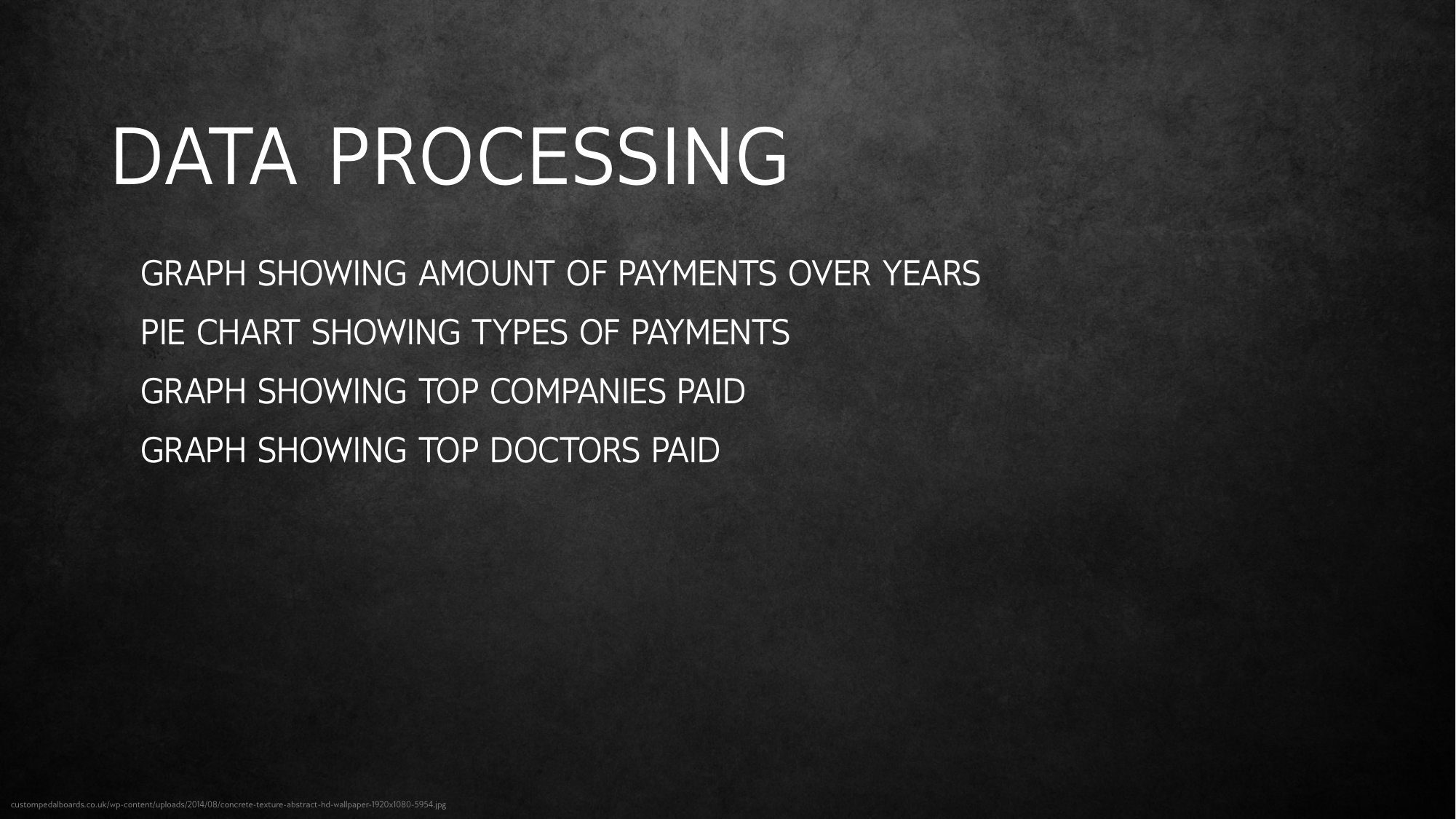

# Data processing
GRAPH SHOWING AMOUNT OF PAYMENTS OVER YEARS
PIE CHART SHOWING TYPES OF PAYMENTS
GRAPH SHOWING TOP COMPANIES PAID
GRAPH SHOWING TOP DOCTORS PAID
custompedalboards.co.uk/wp-content/uploads/2014/08/concrete-texture-abstract-hd-wallpaper-1920x1080-5954.jpg